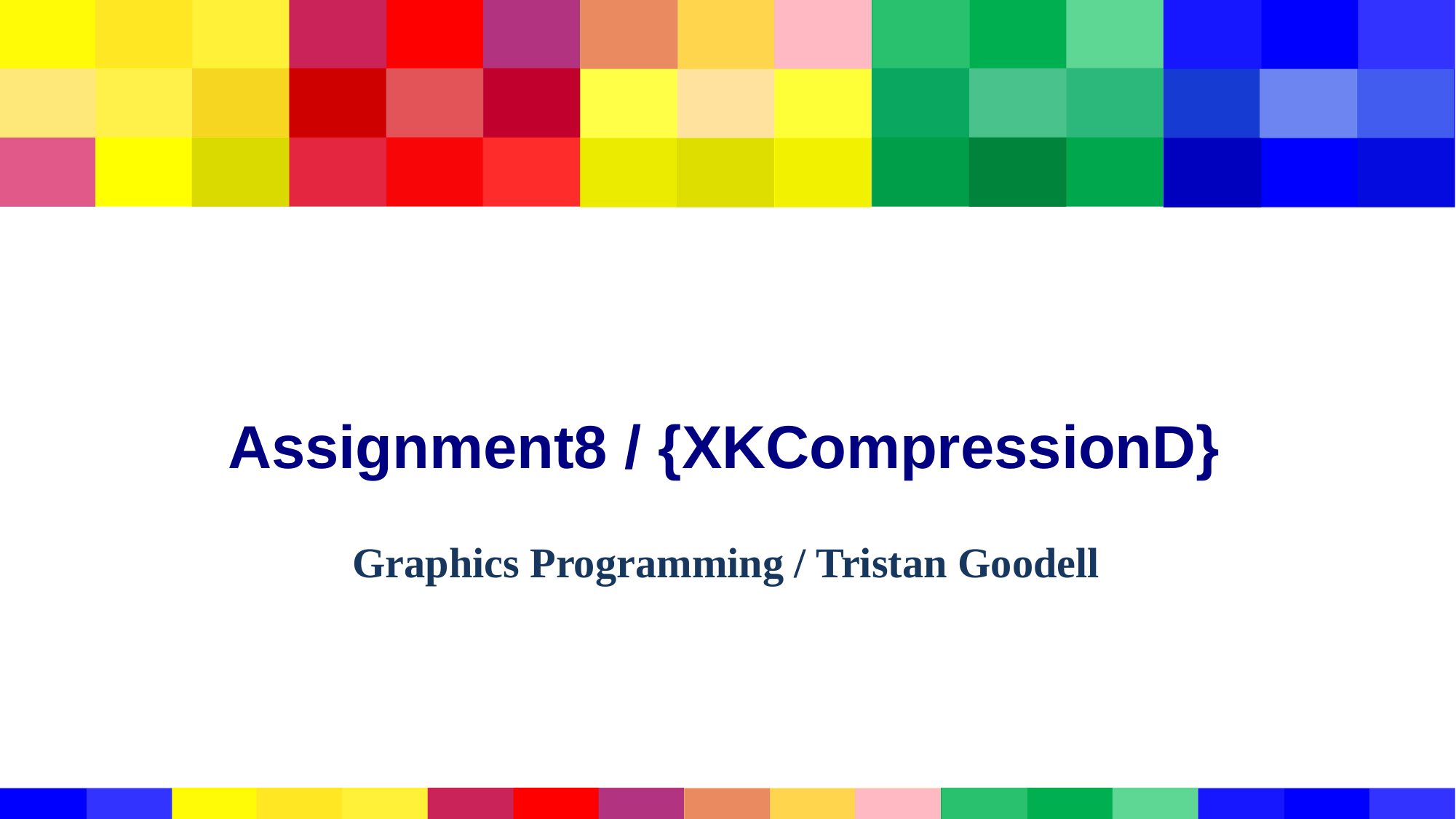

# Assignment8 / {XKCompressionD}
Graphics Programming / Tristan Goodell